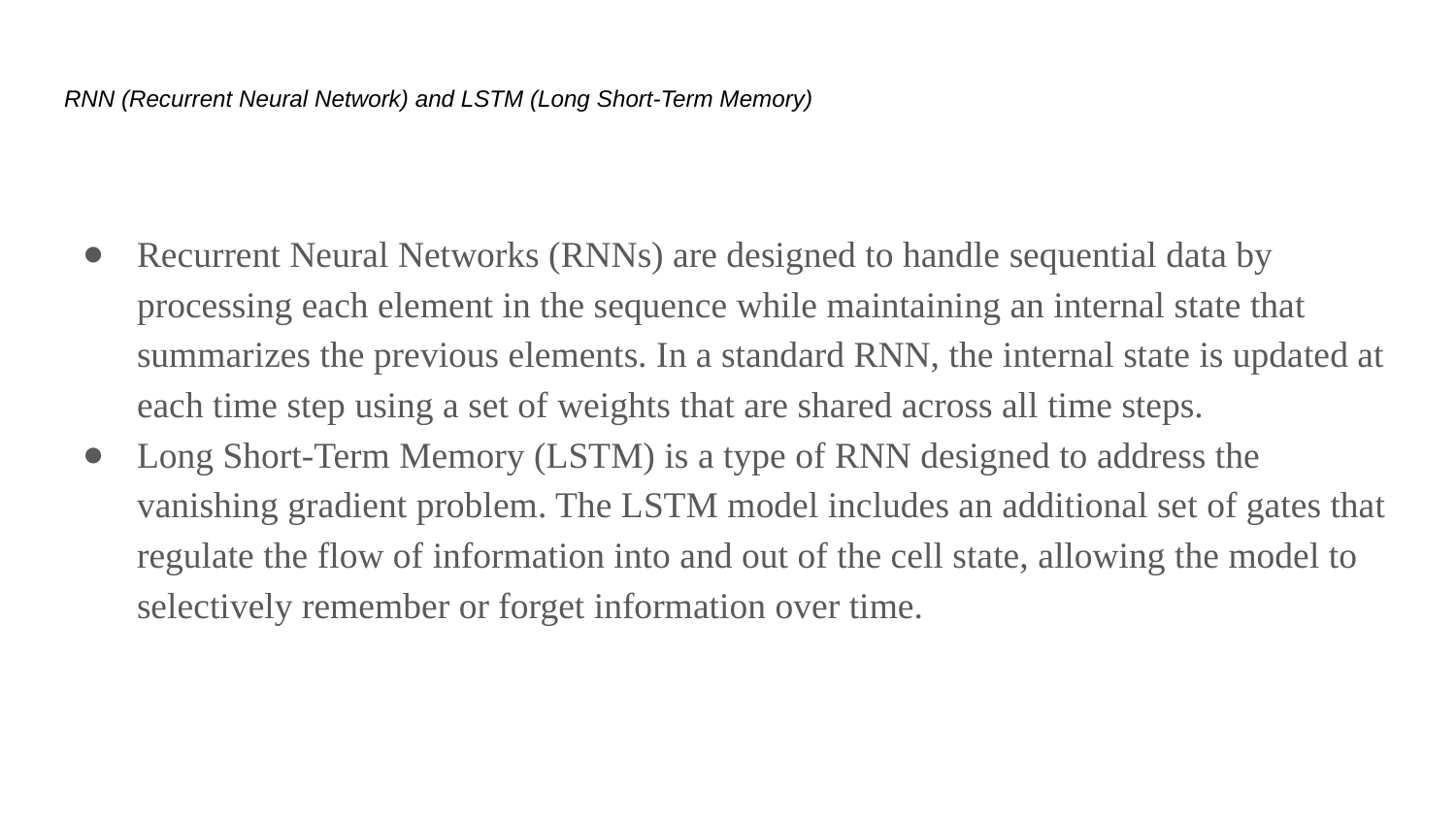

# RNN (Recurrent Neural Network) and LSTM (Long Short-Term Memory)
Recurrent Neural Networks (RNNs) are designed to handle sequential data by processing each element in the sequence while maintaining an internal state that summarizes the previous elements. In a standard RNN, the internal state is updated at each time step using a set of weights that are shared across all time steps.
Long Short-Term Memory (LSTM) is a type of RNN designed to address the vanishing gradient problem. The LSTM model includes an additional set of gates that regulate the flow of information into and out of the cell state, allowing the model to selectively remember or forget information over time.